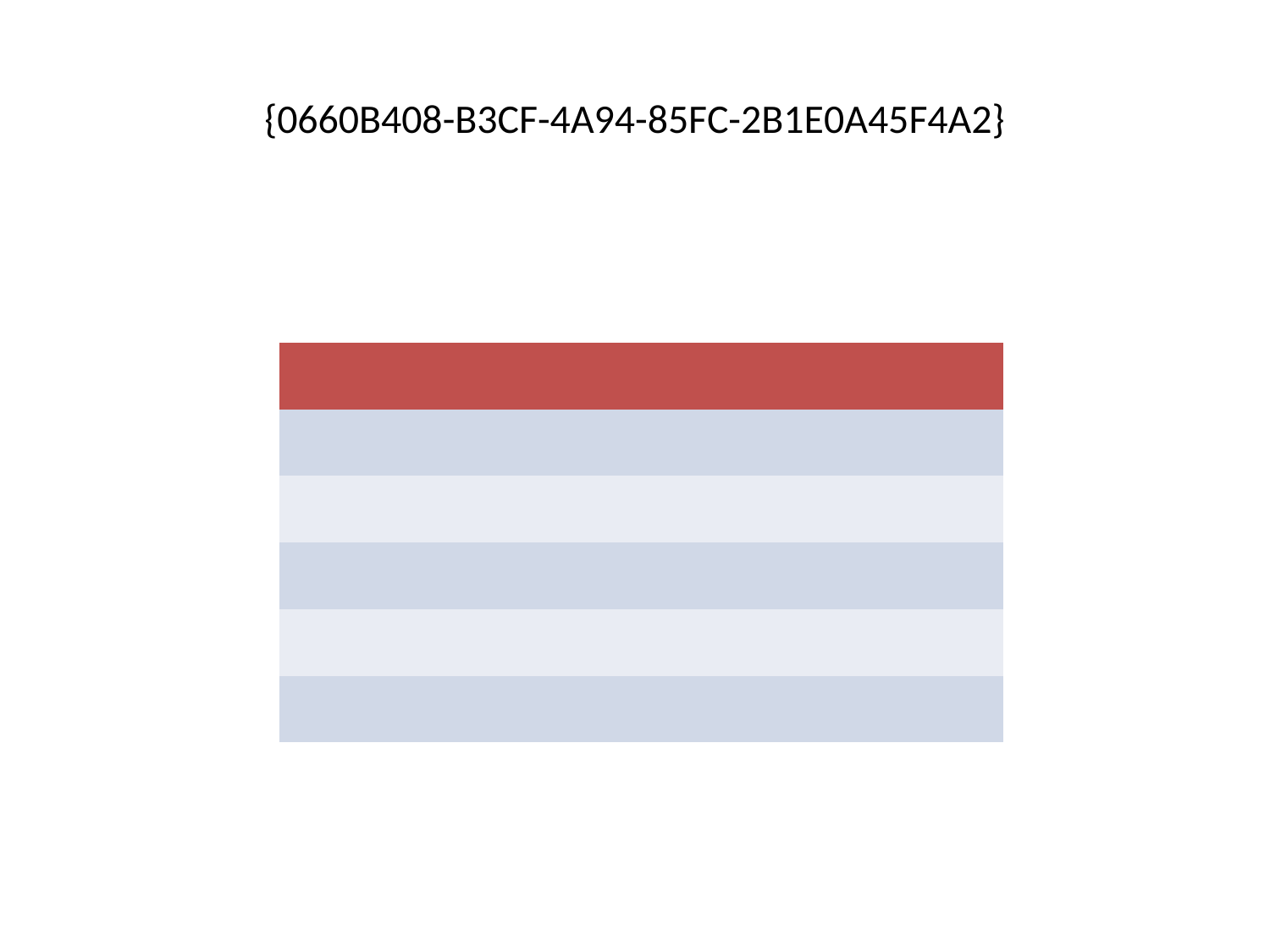

# {0660B408-B3CF-4A94-85FC-2B1E0A45F4A2}
|  |  |  |  |  |  |  |  |  |
| --- | --- | --- | --- | --- | --- | --- | --- | --- |
|  |  |  |  |  |  |  |  |  |
|  |  |  |  |  |  |  |  |  |
|  |  |  |  |  |  |  |  |  |
|  |  |  |  |  |  |  |  |  |
|  |  |  |  |  |  |  |  |  |